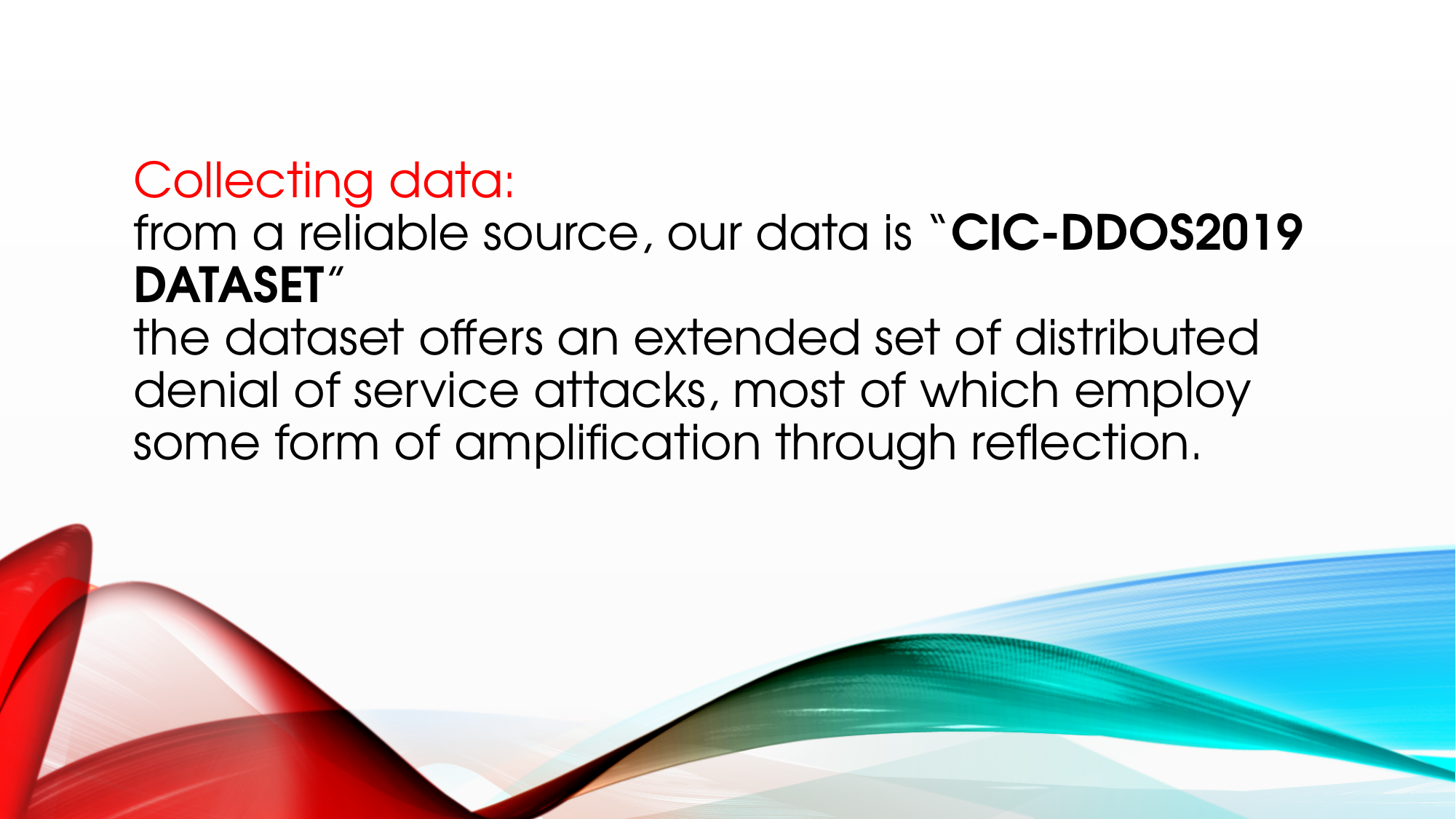

# Collecting data: from a reliable source, our data is “CIC-DDoS2019 Dataset”  the dataset offers an extended set of distributed denial of service attacks, most of which employ some form of amplification through reflection.